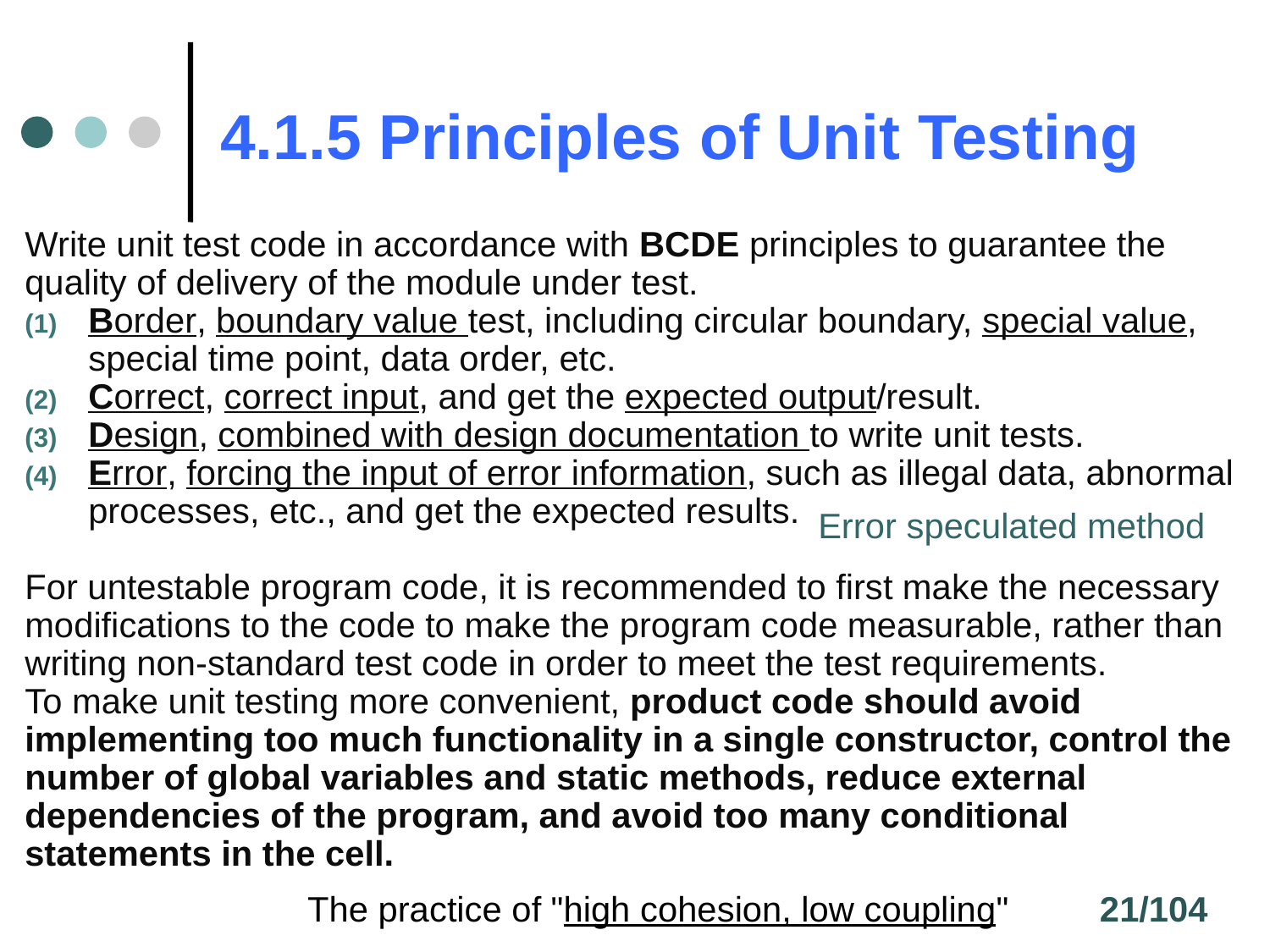

4.1.5 Principles of Unit Testing
Write unit test code in accordance with BCDE principles to guarantee the quality of delivery of the module under test.
Border, boundary value test, including circular boundary, special value, special time point, data order, etc.
Correct, correct input, and get the expected output/result.
Design, combined with design documentation to write unit tests.
Error, forcing the input of error information, such as illegal data, abnormal processes, etc., and get the expected results.

For untestable program code, it is recommended to first make the necessary modifications to the code to make the program code measurable, rather than writing non-standard test code in order to meet the test requirements.
To make unit testing more convenient, product code should avoid implementing too much functionality in a single constructor, control the number of global variables and static methods, reduce external dependencies of the program, and avoid too many conditional statements in the cell.
Error speculated method
The practice of "high cohesion, low coupling"
21/104